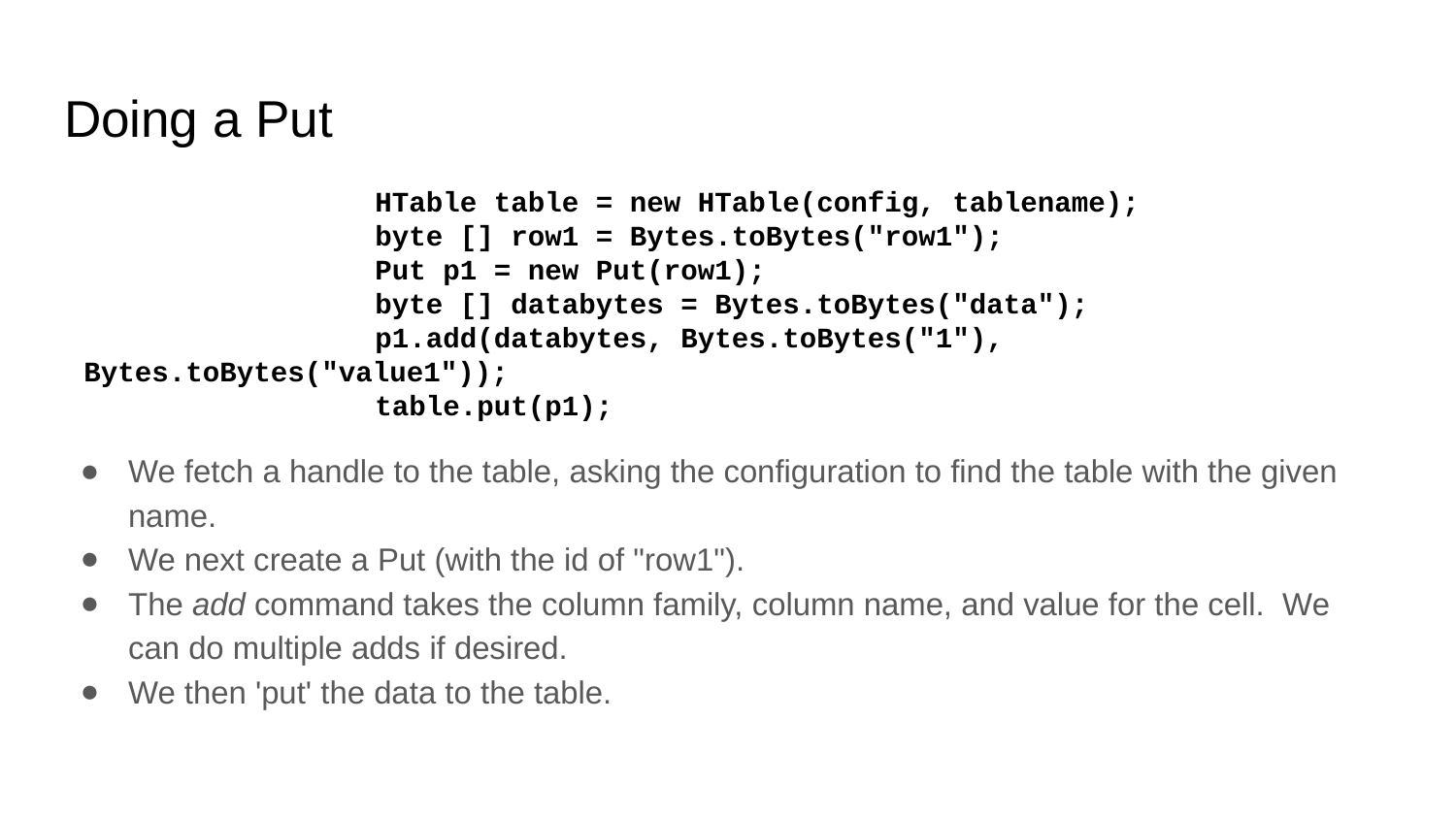

# Doing a Put
		HTable table = new HTable(config, tablename);
		byte [] row1 = Bytes.toBytes("row1");
		Put p1 = new Put(row1);
		byte [] databytes = Bytes.toBytes("data");
		p1.add(databytes, Bytes.toBytes("1"), Bytes.toBytes("value1"));
		table.put(p1);
We fetch a handle to the table, asking the configuration to find the table with the given name.
We next create a Put (with the id of "row1").
The add command takes the column family, column name, and value for the cell.  We can do multiple adds if desired.
We then 'put' the data to the table.